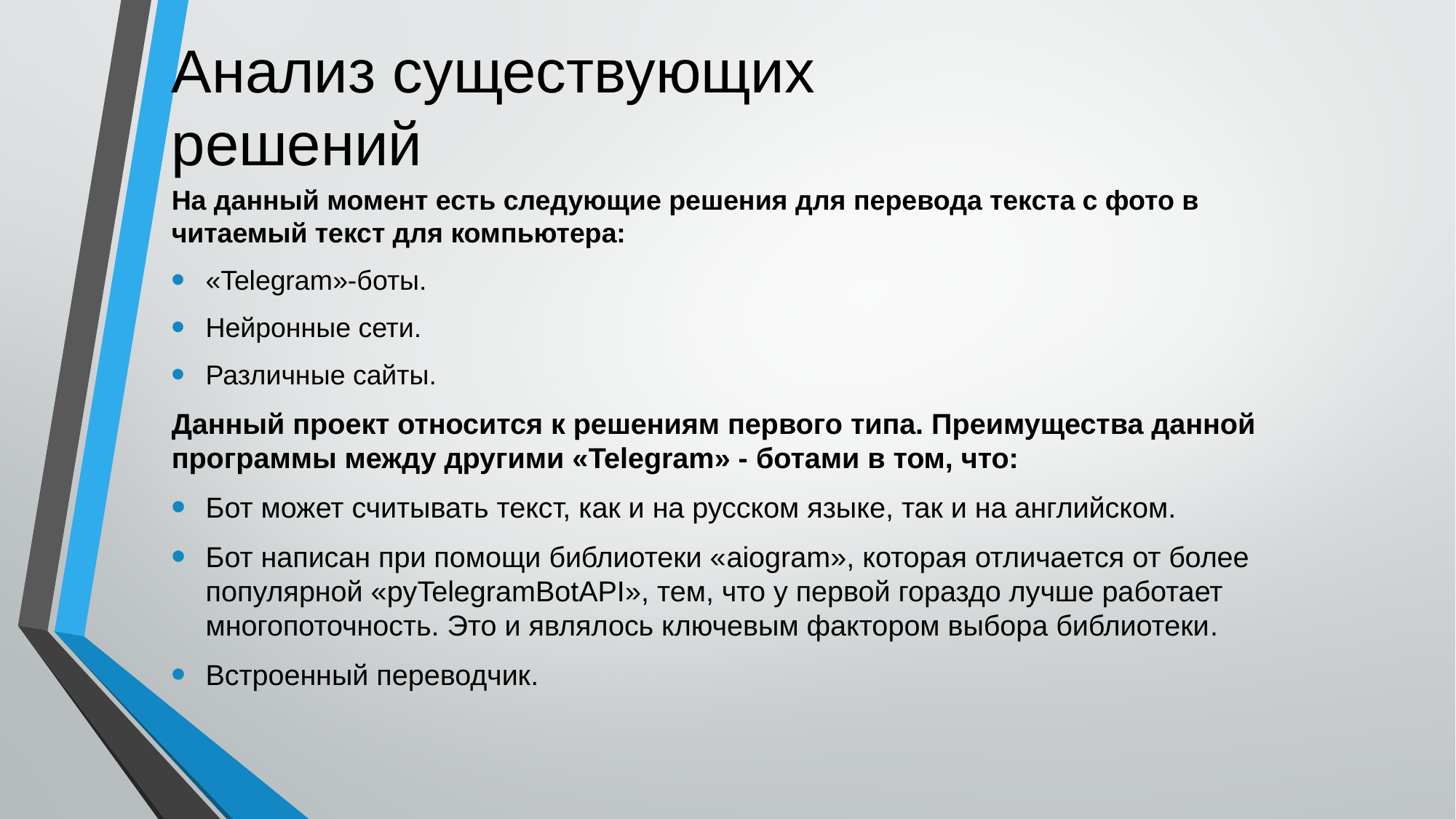

# Анализ существующих решений
На данный момент есть следующие решения для перевода текста с фото в читаемый текст для компьютера:
«Telegram»-боты.
Нейронные сети.
Различные сайты.
Данный проект относится к решениям первого типа. Преимущества данной программы между другими «Telegram» - ботами в том, что:
Бот может считывать текст, как и на русском языке, так и на английском.
Бот написан при помощи библиотеки «aiogram», которая отличается от более популярной «pyTelegramBotAPI», тем, что у первой гораздо лучше работает многопоточность. Это и являлось ключевым фактором выбора библиотеки.
Встроенный переводчик.